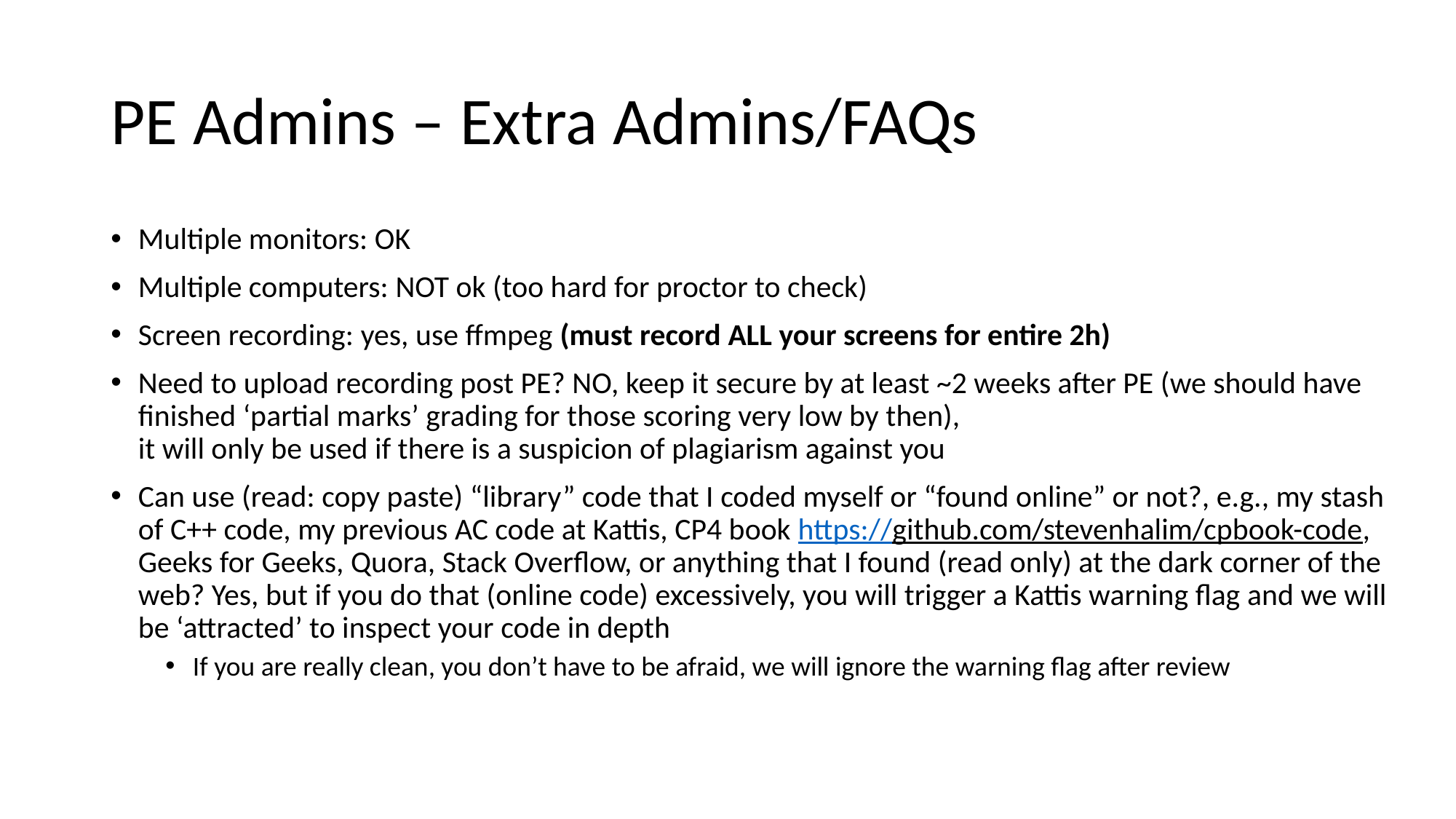

# PE Admins – Extra Admins/FAQs
Multiple monitors: OK
Multiple computers: NOT ok (too hard for proctor to check)
Screen recording: yes, use ffmpeg (must record ALL your screens for entire 2h)
Need to upload recording post PE? NO, keep it secure by at least ~2 weeks after PE (we should have finished ‘partial marks’ grading for those scoring very low by then),
it will only be used if there is a suspicion of plagiarism against you
Can use (read: copy paste) “library” code that I coded myself or “found online” or not?, e.g., my stash of C++ code, my previous AC code at Kattis, CP4 book https://github.com/stevenhalim/cpbook-code, Geeks for Geeks, Quora, Stack Overflow, or anything that I found (read only) at the dark corner of the web? Yes, but if you do that (online code) excessively, you will trigger a Kattis warning flag and we will be ‘attracted’ to inspect your code in depth
If you are really clean, you don’t have to be afraid, we will ignore the warning flag after review